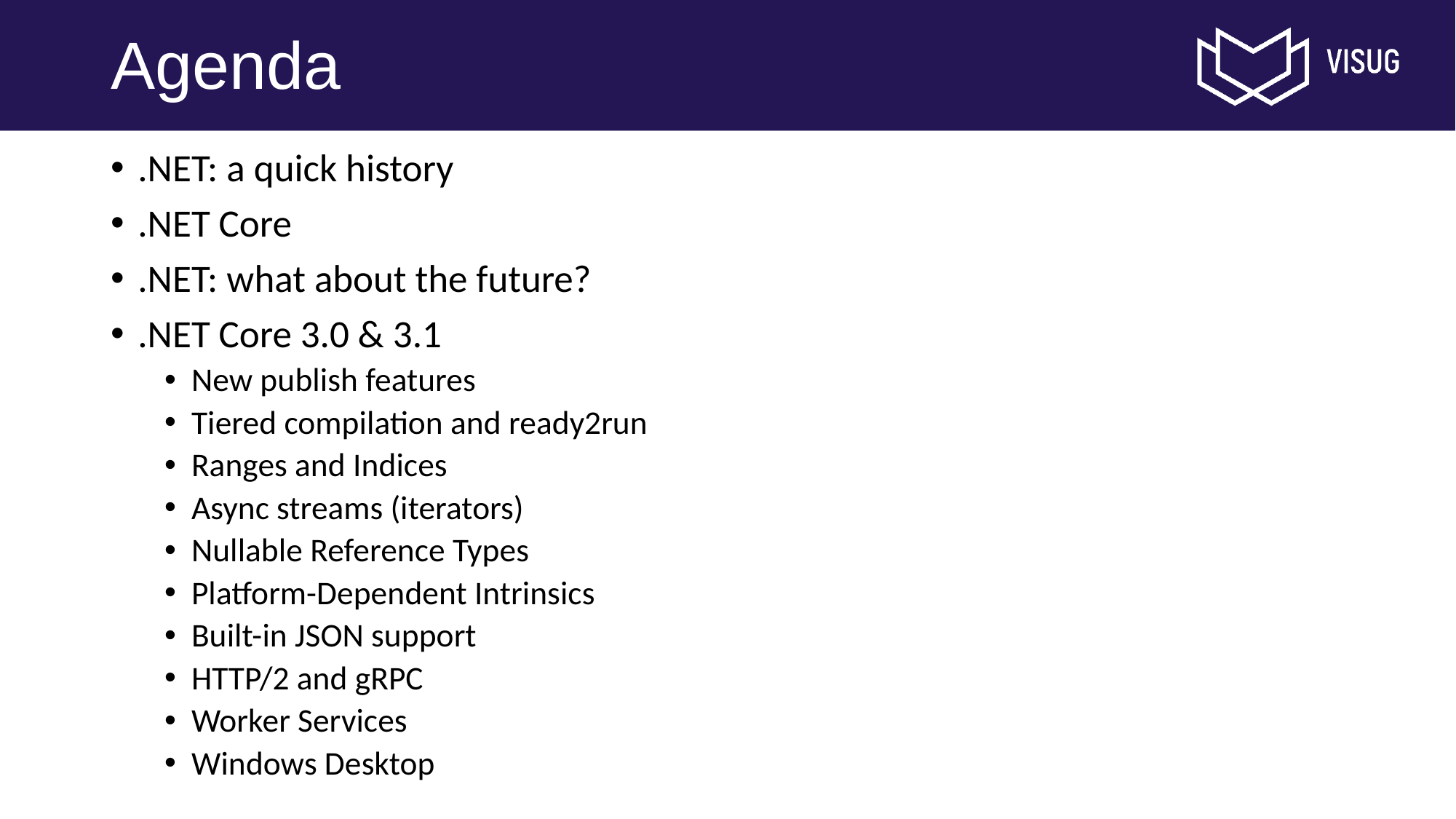

# Agenda
.NET: a quick history
.NET Core
.NET: what about the future?
.NET Core 3.0 & 3.1
New publish features
Tiered compilation and ready2run
Ranges and Indices
Async streams (iterators)
Nullable Reference Types
Platform-Dependent Intrinsics
Built-in JSON support
HTTP/2 and gRPC
Worker Services
Windows Desktop